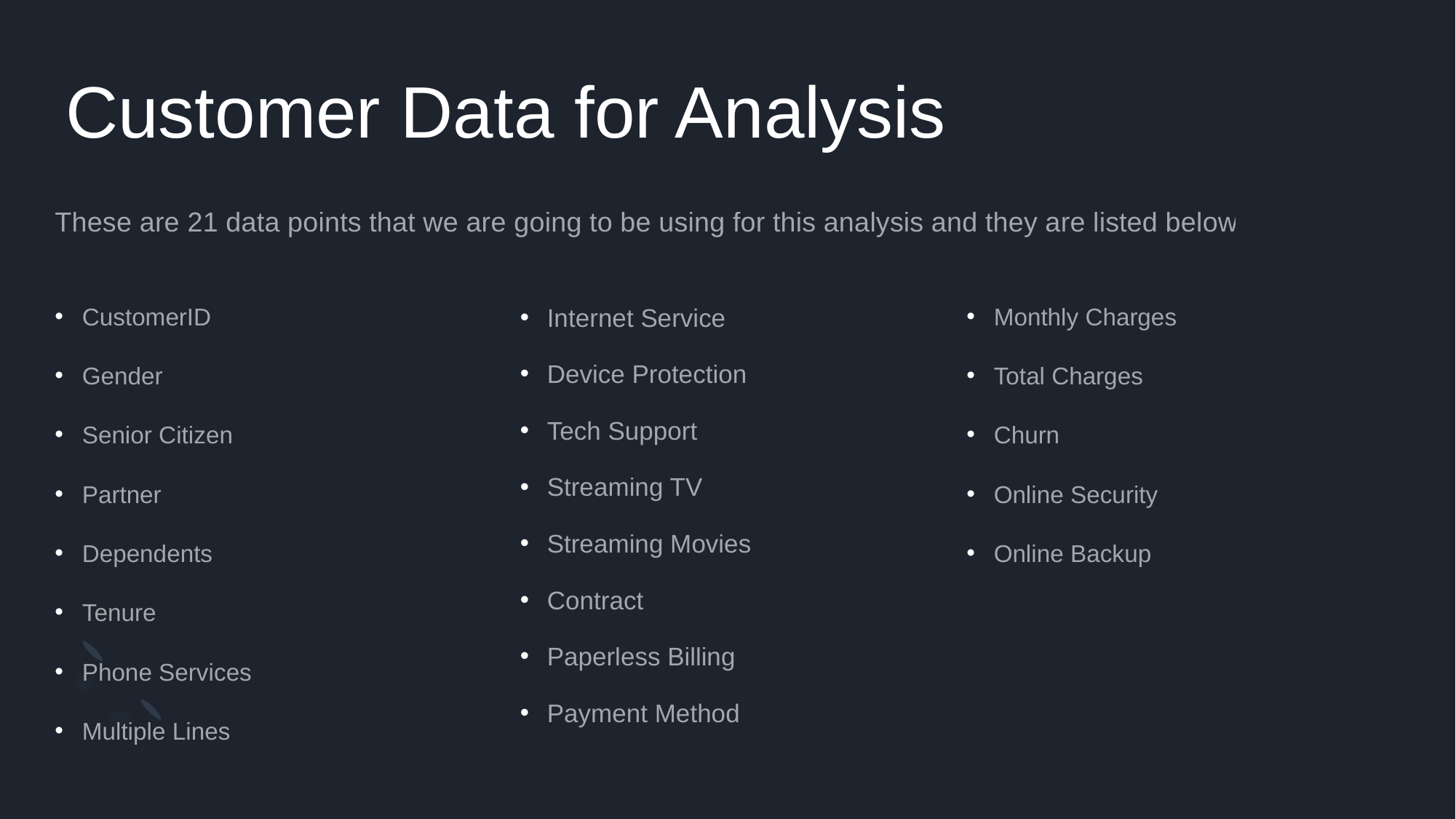

# Customer Data for Analysis
These are 21 data points that we are going to be using for this analysis and they are listed below:
CustomerID
Gender
Senior Citizen
Partner
Dependents
Tenure
Phone Services
Multiple Lines

Monthly Charges
Total Charges
Churn
Online Security
Online Backup

Internet Service
Device Protection
Tech Support
Streaming TV
Streaming Movies
Contract
Paperless Billing
Payment Method